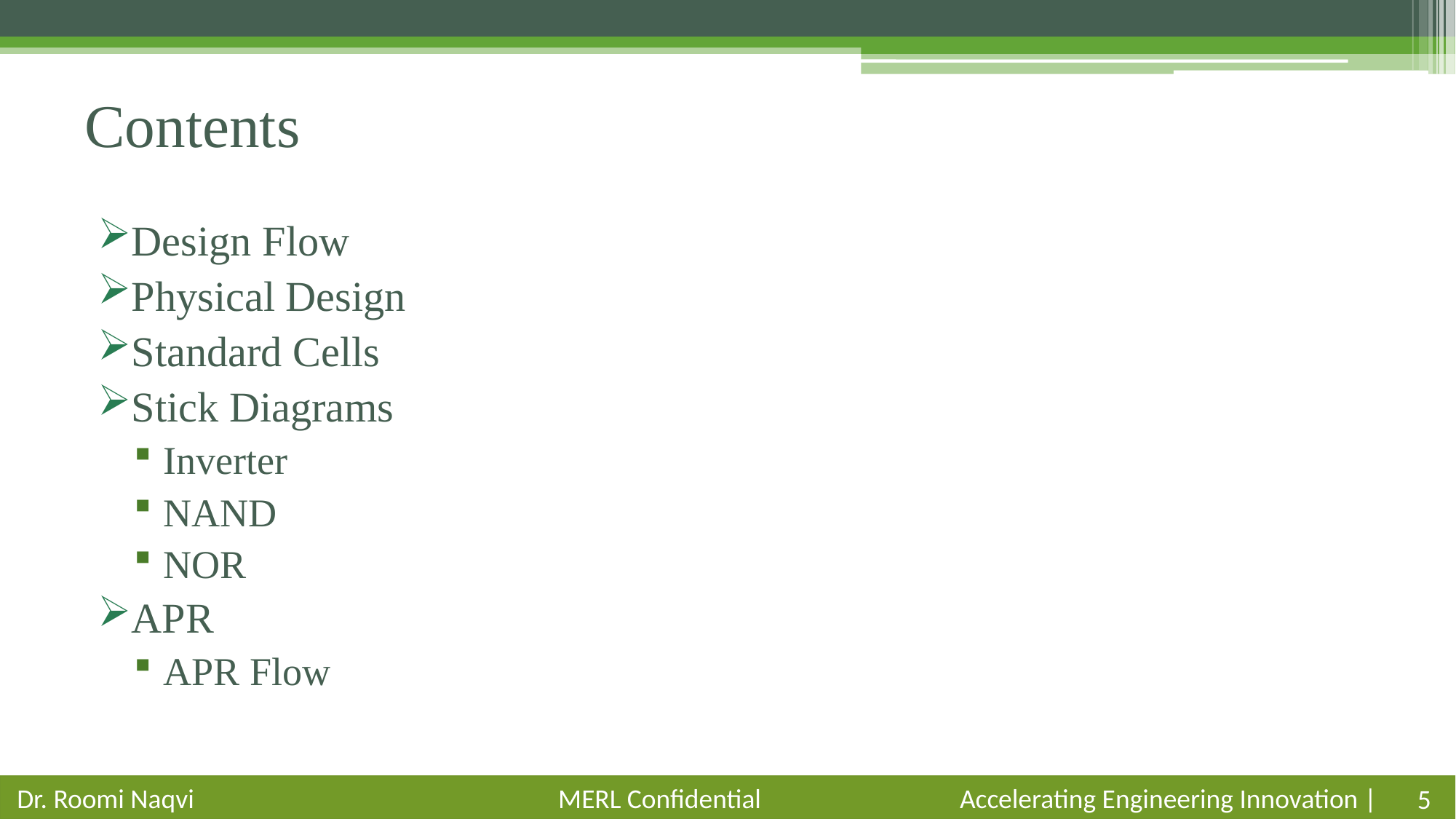

# Contents
Design Flow
Physical Design
Standard Cells
Stick Diagrams
Inverter
NAND
NOR
APR
APR Flow